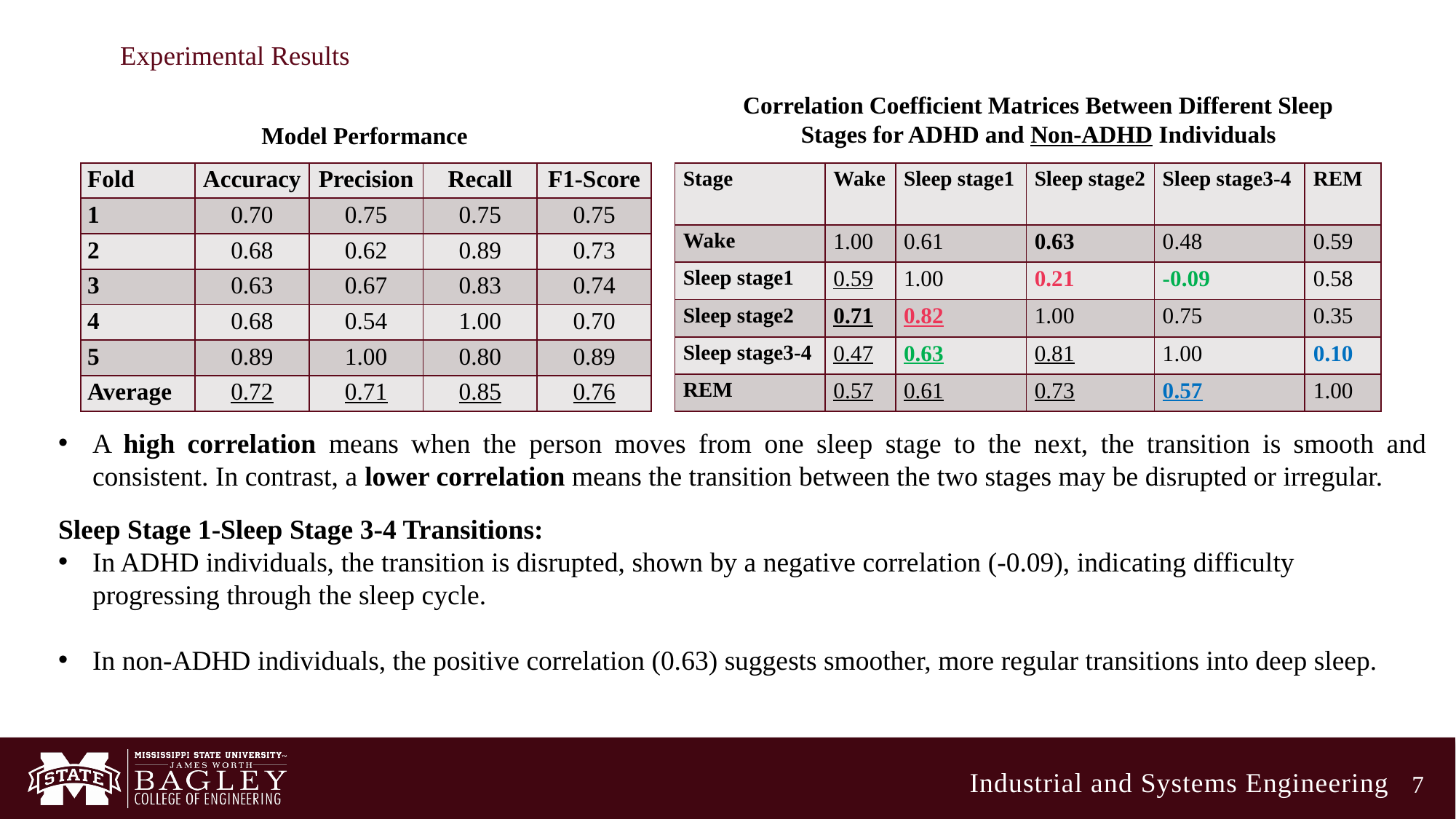

# Experimental Results
Correlation Coefficient Matrices Between Different Sleep Stages for ADHD and Non-ADHD Individuals
Model Performance
| Fold | Accuracy | Precision | Recall | F1-Score |
| --- | --- | --- | --- | --- |
| 1 | 0.70 | 0.75 | 0.75 | 0.75 |
| 2 | 0.68 | 0.62 | 0.89 | 0.73 |
| 3 | 0.63 | 0.67 | 0.83 | 0.74 |
| 4 | 0.68 | 0.54 | 1.00 | 0.70 |
| 5 | 0.89 | 1.00 | 0.80 | 0.89 |
| Average | 0.72 | 0.71 | 0.85 | 0.76 |
| Stage | Wake | Sleep stage1 | Sleep stage2 | Sleep stage3-4 | REM |
| --- | --- | --- | --- | --- | --- |
| Wake | 1.00 | 0.61 | 0.63 | 0.48 | 0.59 |
| Sleep stage1 | 0.59 | 1.00 | 0.21 | -0.09 | 0.58 |
| Sleep stage2 | 0.71 | 0.82 | 1.00 | 0.75 | 0.35 |
| Sleep stage3-4 | 0.47 | 0.63 | 0.81 | 1.00 | 0.10 |
| REM | 0.57 | 0.61 | 0.73 | 0.57 | 1.00 |
A high correlation means when the person moves from one sleep stage to the next, the transition is smooth and consistent. In contrast, a lower correlation means the transition between the two stages may be disrupted or irregular.
Sleep Stage 1-Sleep Stage 3-4 Transitions:
In ADHD individuals, the transition is disrupted, shown by a negative correlation (-0.09), indicating difficulty progressing through the sleep cycle.

In non-ADHD individuals, the positive correlation (0.63) suggests smoother, more regular transitions into deep sleep.
7